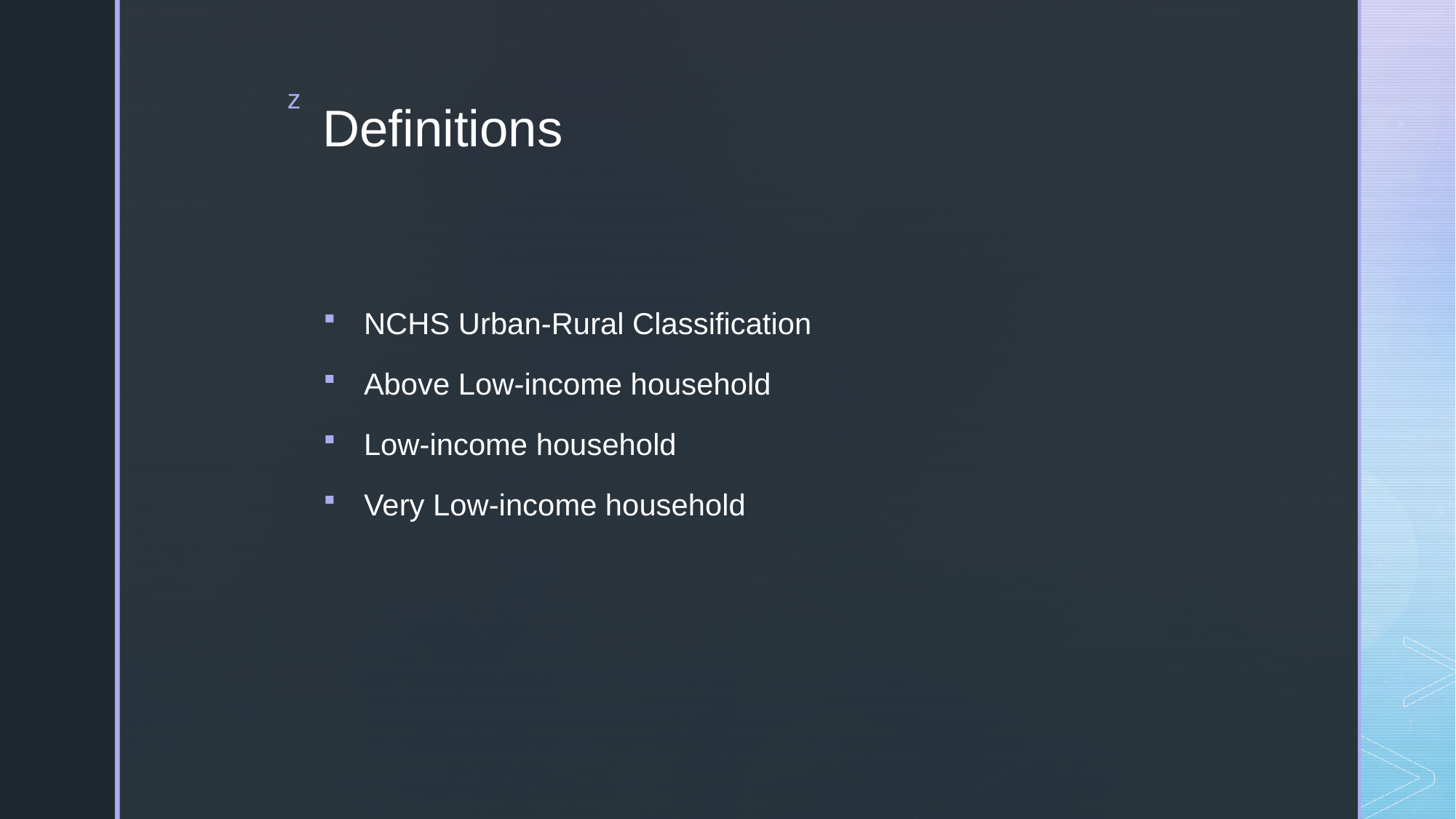

# Definitions
NCHS Urban-Rural Classification
Above Low-income household
Low-income household
Very Low-income household